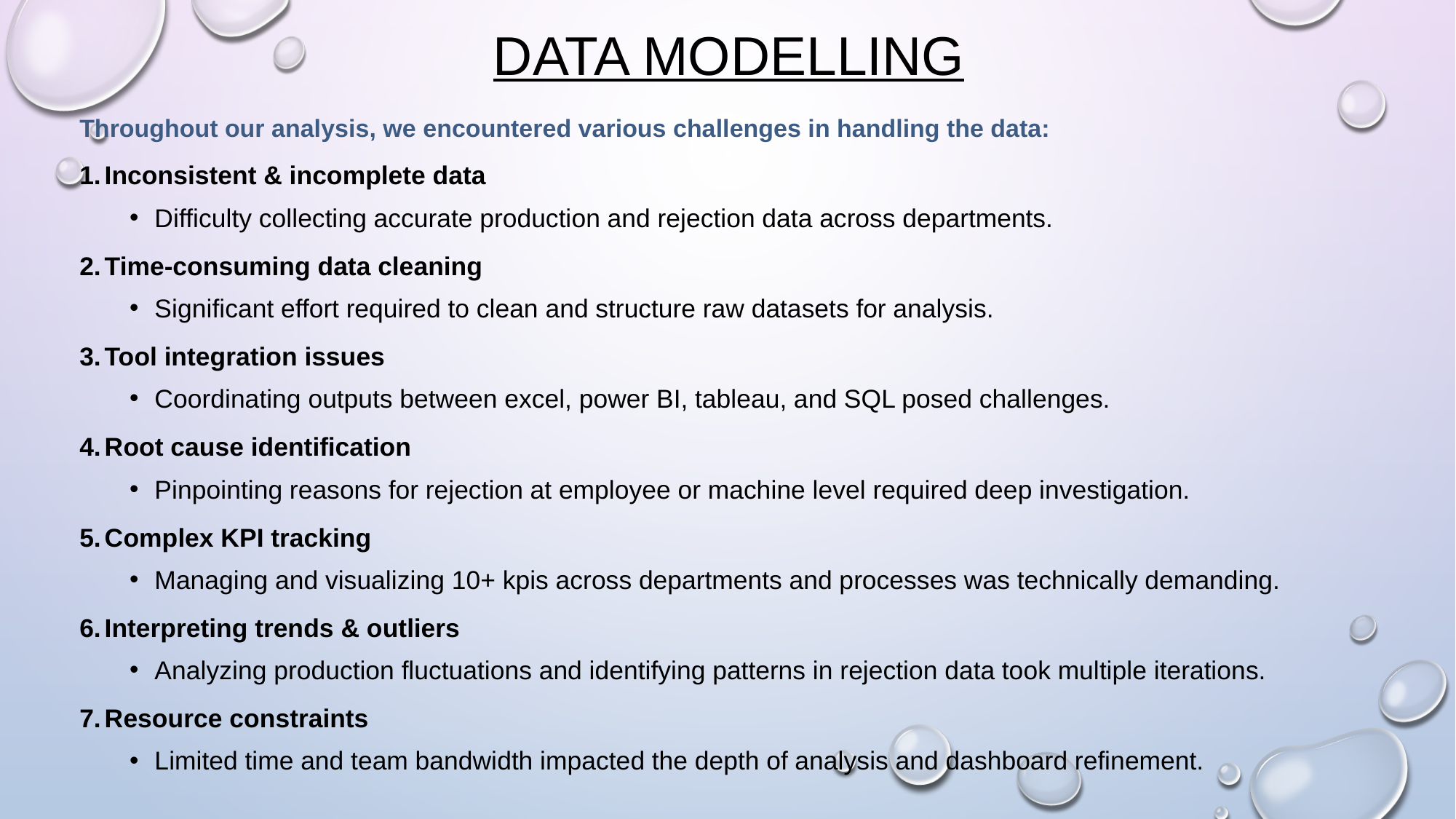

# Data Modelling
Throughout our analysis, we encountered various challenges in handling the data:
Inconsistent & incomplete data
Difficulty collecting accurate production and rejection data across departments.
Time-consuming data cleaning
Significant effort required to clean and structure raw datasets for analysis.
Tool integration issues
Coordinating outputs between excel, power BI, tableau, and SQL posed challenges.
Root cause identification
Pinpointing reasons for rejection at employee or machine level required deep investigation.
Complex KPI tracking
Managing and visualizing 10+ kpis across departments and processes was technically demanding.
Interpreting trends & outliers
Analyzing production fluctuations and identifying patterns in rejection data took multiple iterations.
Resource constraints
Limited time and team bandwidth impacted the depth of analysis and dashboard refinement.